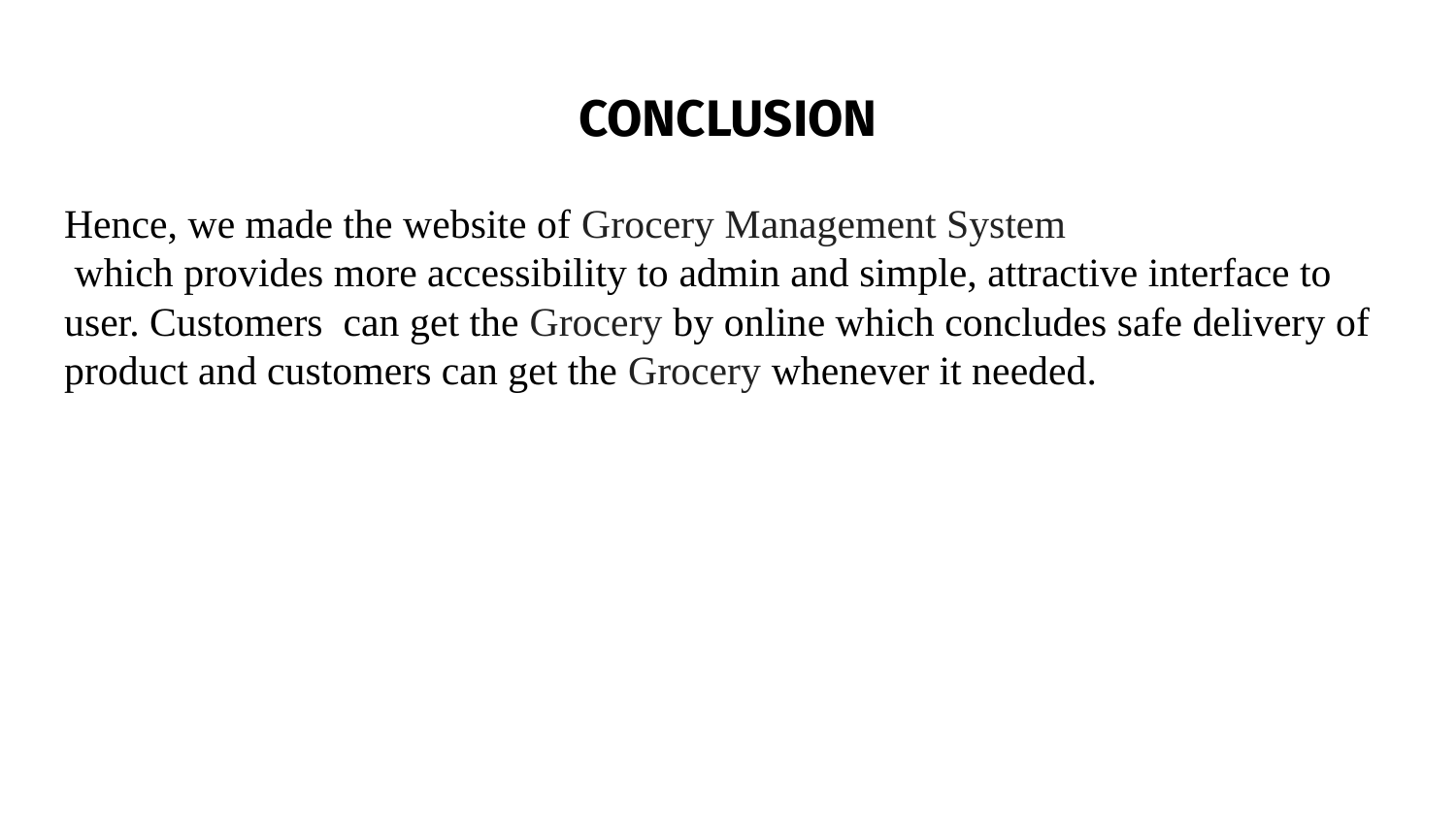

# CONCLUSION

Hence, we made the website of Grocery Management System
 which provides more accessibility to admin and simple, attractive interface to user. Customers  can get the Grocery by online which concludes safe delivery of product and customers can get the Grocery whenever it needed.